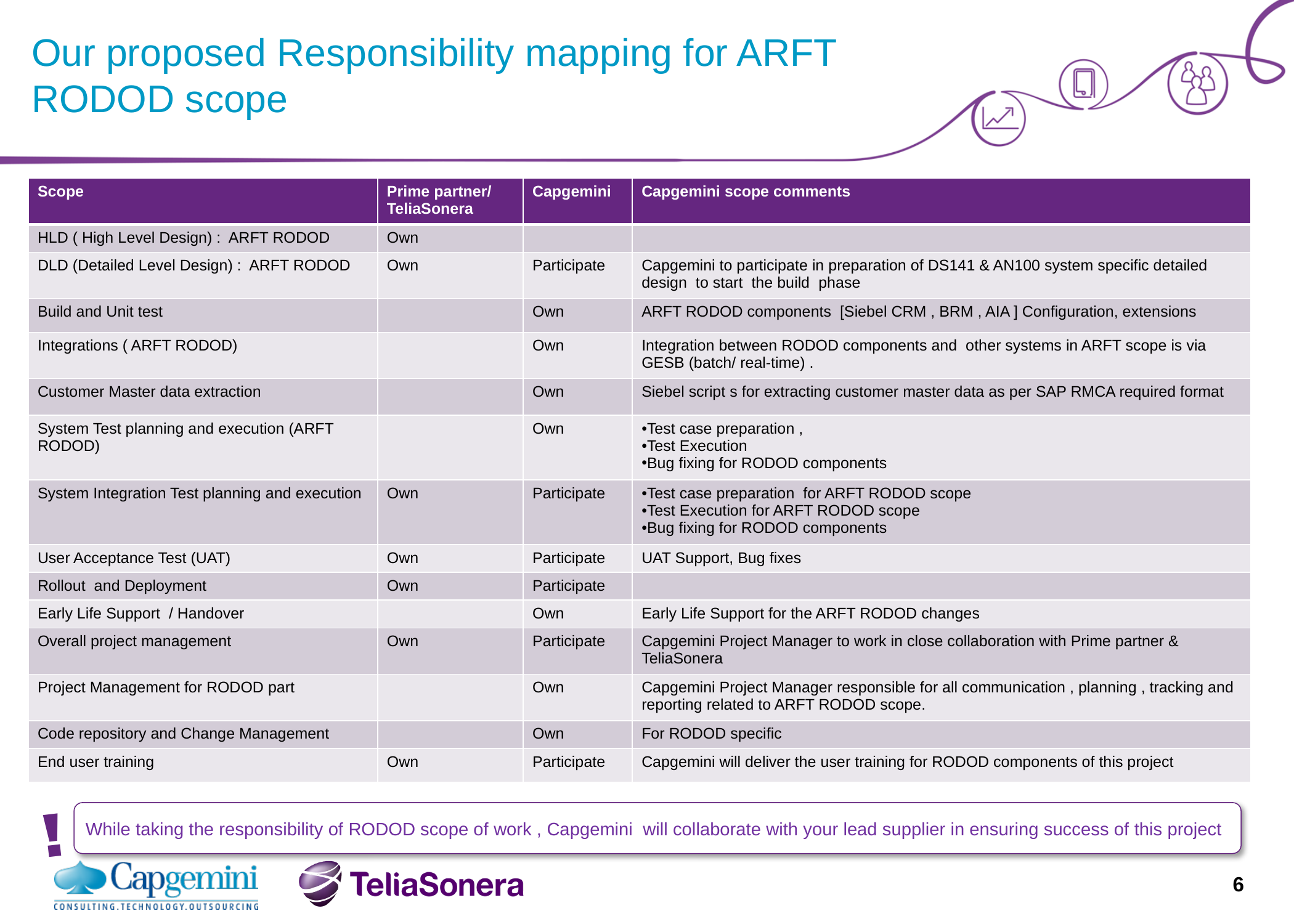

# Our proposed Responsibility mapping for ARFT RODOD scope
| Scope | Prime partner/ TeliaSonera | Capgemini | Capgemini scope comments |
| --- | --- | --- | --- |
| HLD ( High Level Design) : ARFT RODOD | Own |  |  |
| DLD (Detailed Level Design) : ARFT RODOD | Own | Participate | Capgemini to participate in preparation of DS141 & AN100 system specific detailed design to start the build phase |
| Build and Unit test |  | Own | ARFT RODOD components [Siebel CRM , BRM , AIA ] Configuration, extensions |
| Integrations ( ARFT RODOD) |  | Own | Integration between RODOD components and other systems in ARFT scope is via GESB (batch/ real-time) . |
| Customer Master data extraction |  | Own | Siebel script s for extracting customer master data as per SAP RMCA required format |
| System Test planning and execution (ARFT RODOD) |  | Own | Test case preparation , Test Execution Bug fixing for RODOD components |
| System Integration Test planning and execution | Own | Participate | Test case preparation for ARFT RODOD scope Test Execution for ARFT RODOD scope Bug fixing for RODOD components |
| User Acceptance Test (UAT) | Own | Participate | UAT Support, Bug fixes |
| Rollout and Deployment | Own | Participate |  |
| Early Life Support / Handover |  | Own | Early Life Support for the ARFT RODOD changes |
| Overall project management | Own | Participate | Capgemini Project Manager to work in close collaboration with Prime partner & TeliaSonera |
| Project Management for RODOD part |  | Own | Capgemini Project Manager responsible for all communication , planning , tracking and reporting related to ARFT RODOD scope. |
| Code repository and Change Management |  | Own | For RODOD specific |
| End user training | Own | Participate | Capgemini will deliver the user training for RODOD components of this project |
!
While taking the responsibility of RODOD scope of work , Capgemini  will collaborate with your lead supplier in ensuring success of this project